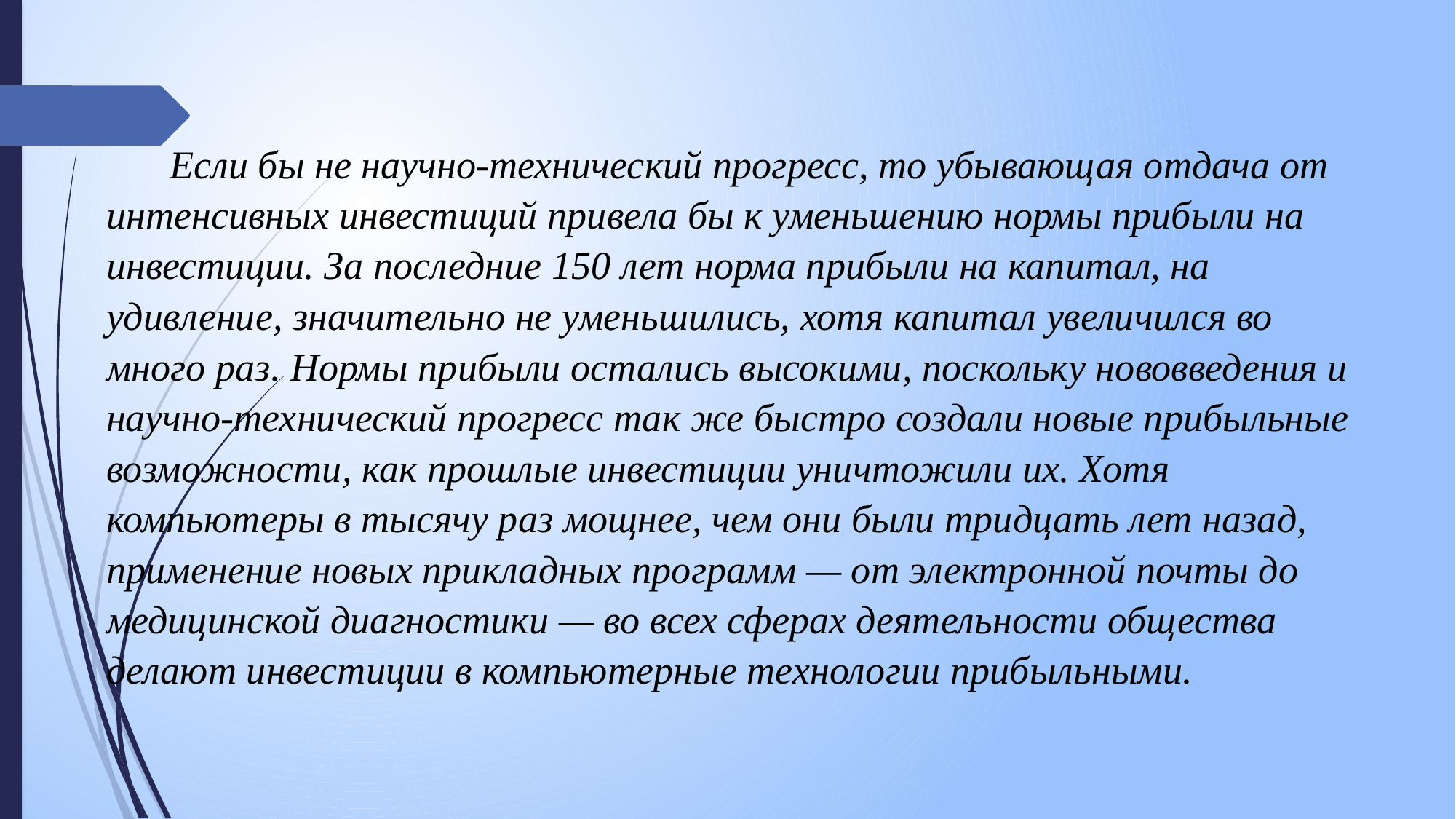

Если бы не научно-технический прогресс, то убывающая отдача от интенсивных инвестиций привела бы к уменьшению нормы прибыли на инвестиции. За последние 150 лет норма прибыли на капитал, на удивление, значительно не уменьшились, хотя капитал увеличился во много раз. Нормы прибыли остались высокими, поскольку нововведения и научно-технический прогресс так же быстро создали новые прибыльные возможности, как прошлые инвестиции уничтожили их. Хотя компьютеры в тысячу раз мощнее, чем они были тридцать лет назад, применение новых прикладных программ — от электронной почты до медицинской диагностики — во всех сферах деятельности общества делают инвестиции в компьютерные технологии прибыльными.